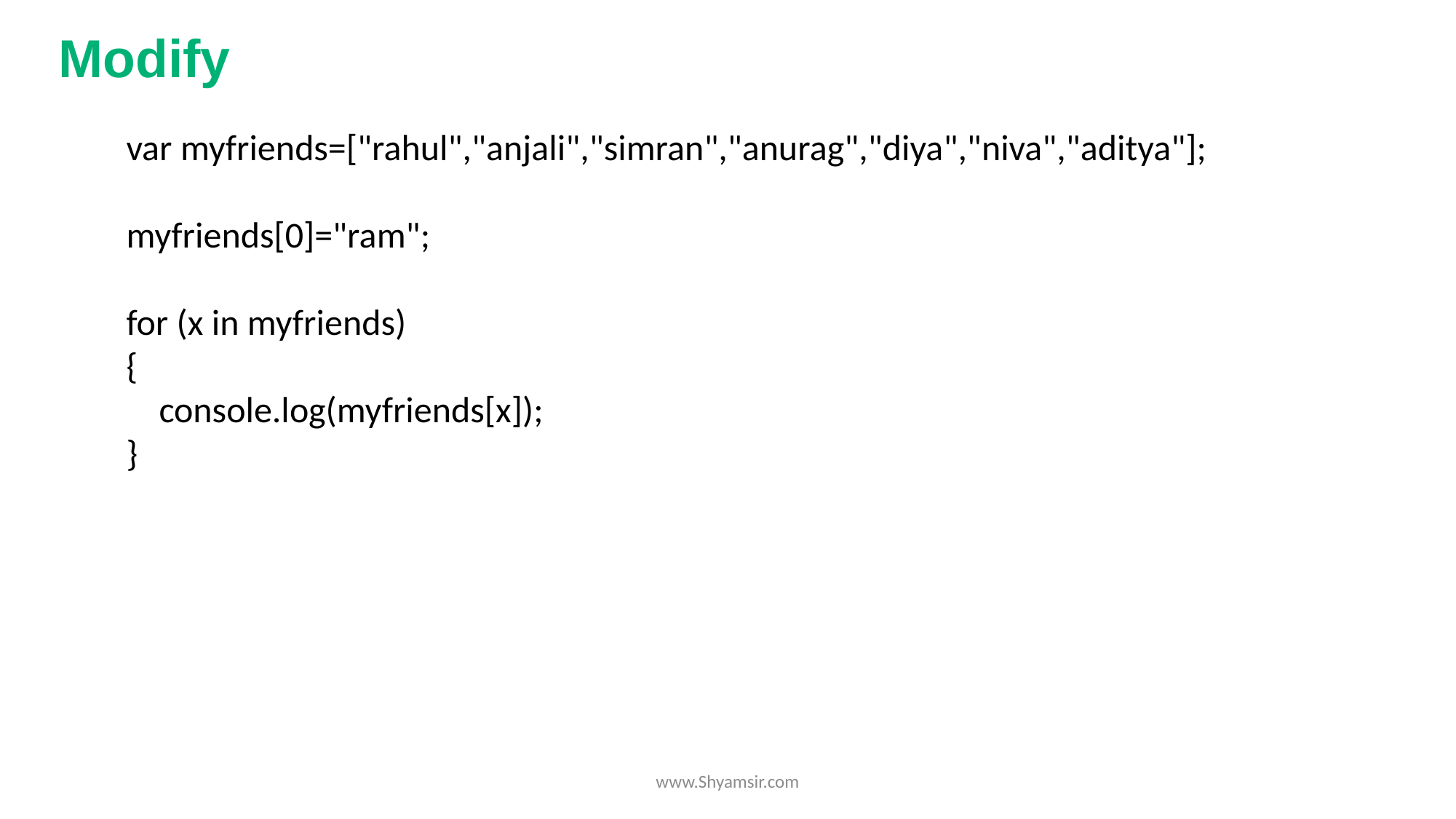

Modify
var myfriends=["rahul","anjali","simran","anurag","diya","niva","aditya"];

myfriends[0]="ram";

for (x in myfriends)
{
    console.log(myfriends[x]);
}
www.Shyamsir.com